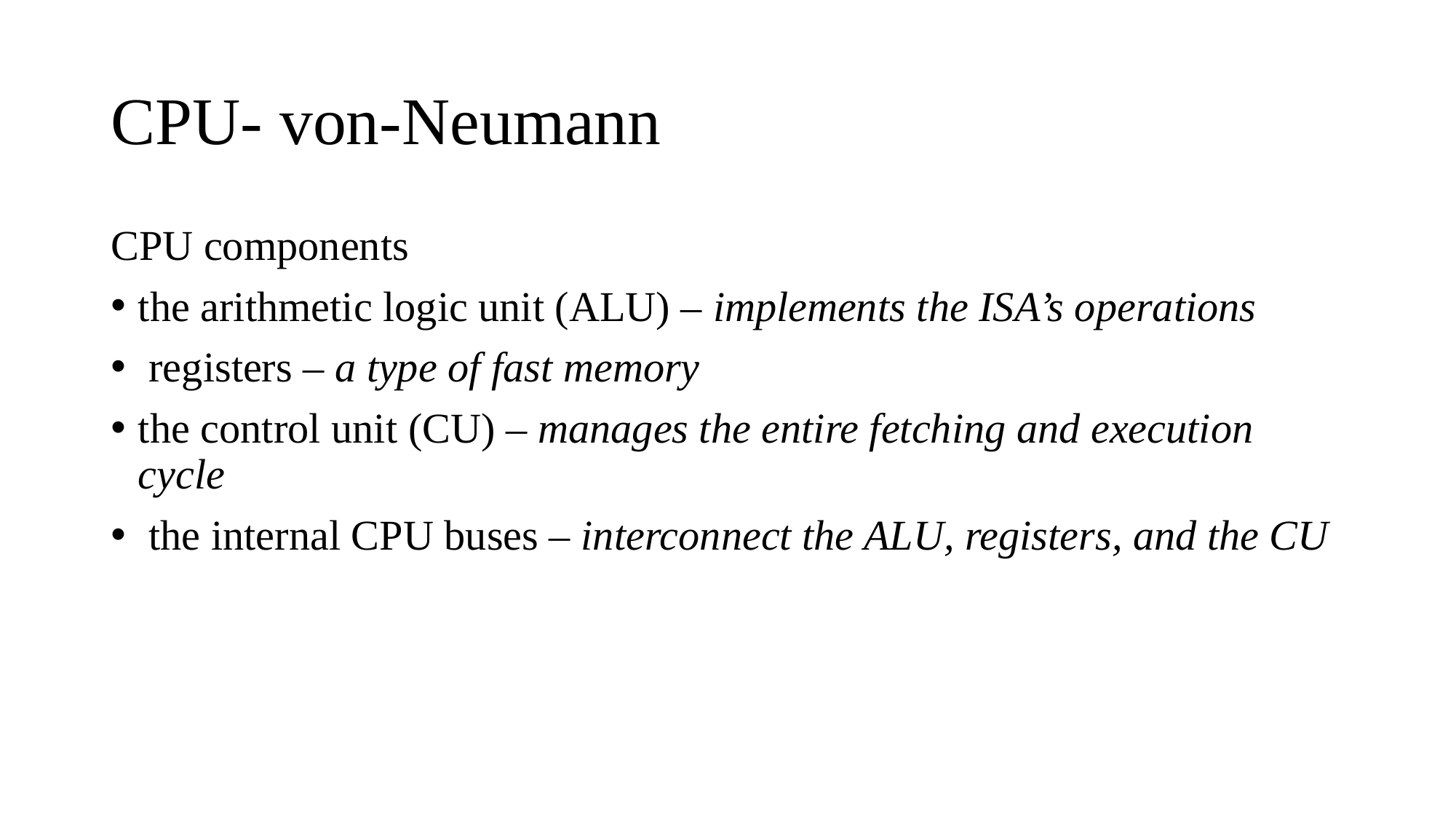

# CPU- von-Neumann
CPU components
the arithmetic logic unit (ALU) – implements the ISA’s operations
 registers – a type of fast memory
the control unit (CU) – manages the entire fetching and execution cycle
 the internal CPU buses – interconnect the ALU, registers, and the CU